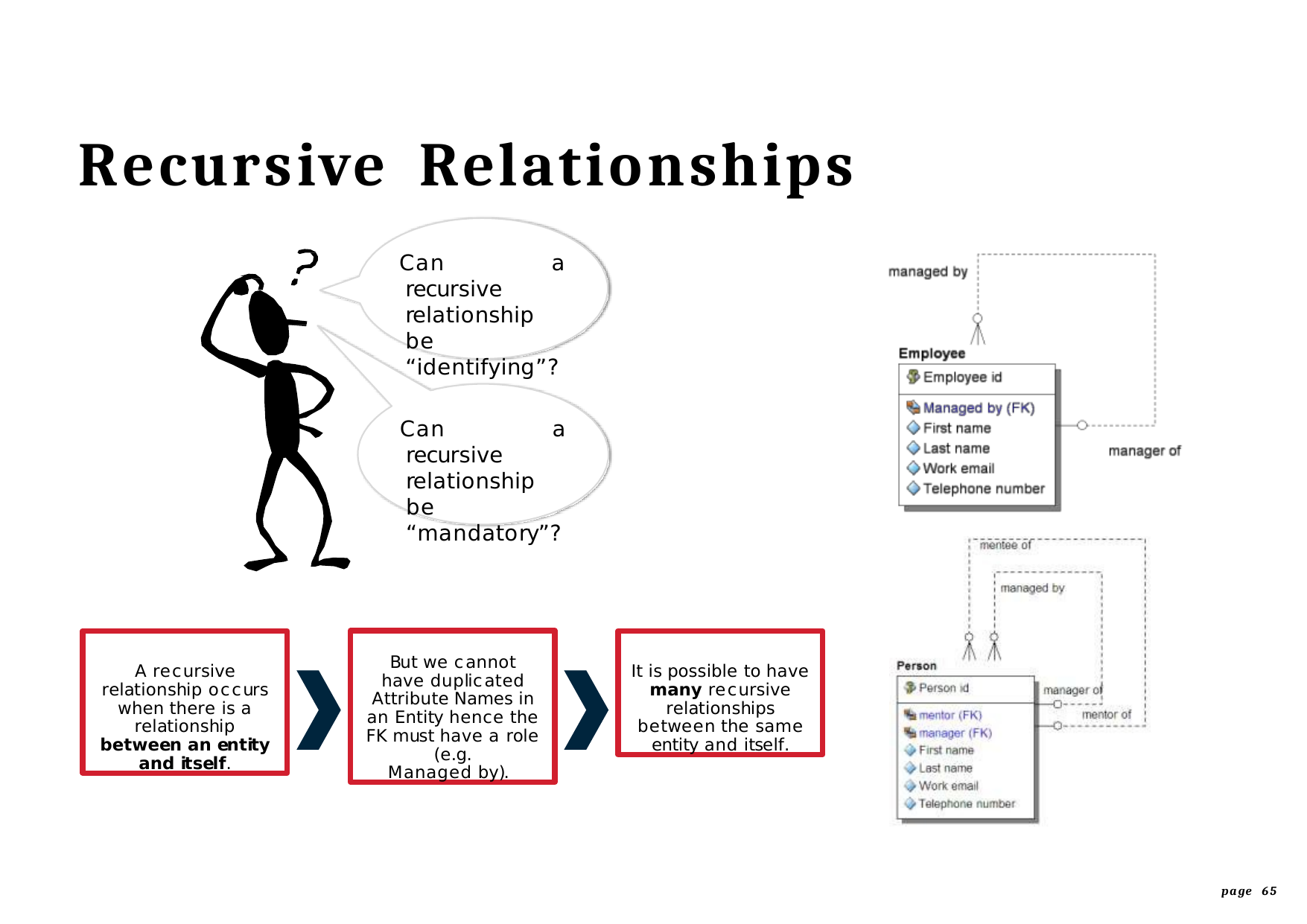

# Recursive	Relationships

Can a recursive relationship be “identifying”?

Can a recursive relationship be “mandatory”?

A recursive relationship occurs when there is a relationship between an entity and itself.

But we cannot have duplicated
Attribute Names in an Entity hence the FK must have a role (e.g.
Managed by).

It is possible to have many recursive relationships between the same entity and itself.

page   65